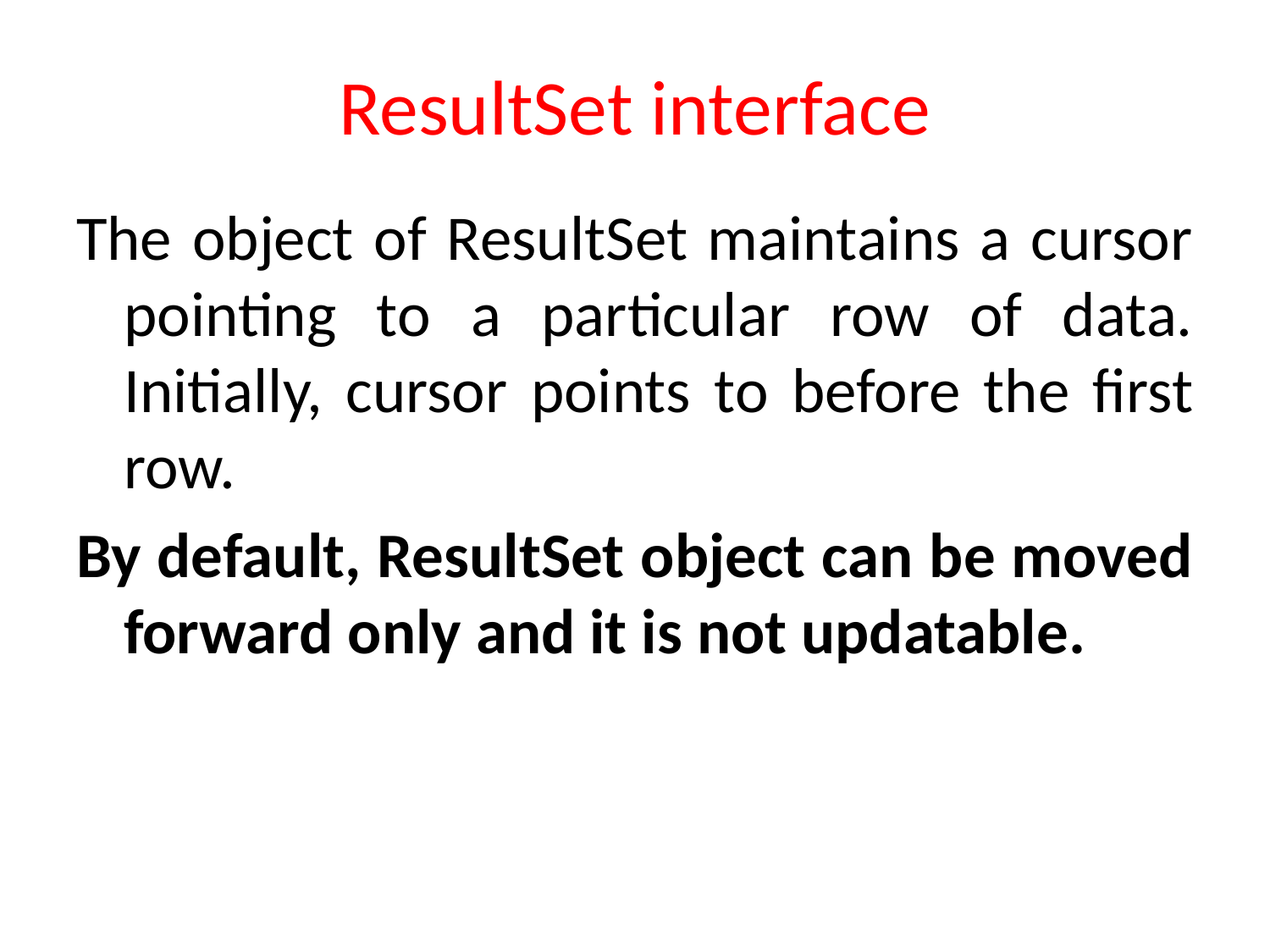

# ResultSet interface
The object of ResultSet maintains a cursor pointing to a particular row of data. Initially, cursor points to before the first row.
By default, ResultSet object can be moved forward only and it is not updatable.